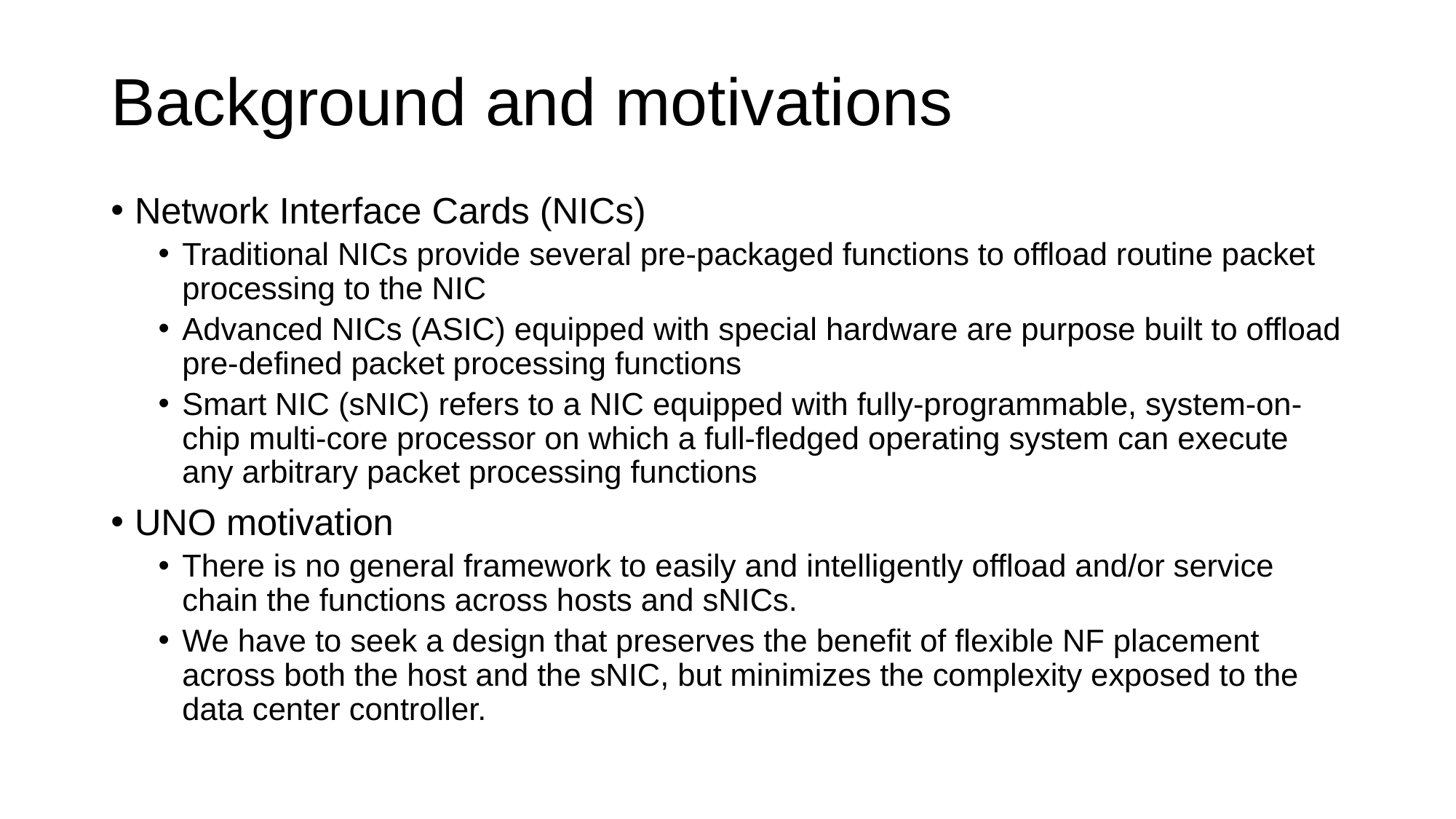

# Background and motivations
Network Interface Cards (NICs)
Traditional NICs provide several pre-packaged functions to offload routine packet processing to the NIC
Advanced NICs (ASIC) equipped with special hardware are purpose built to offload pre-defined packet processing functions
Smart NIC (sNIC) refers to a NIC equipped with fully-programmable, system-on-chip multi-core processor on which a full-fledged operating system can execute any arbitrary packet processing functions
UNO motivation
There is no general framework to easily and intelligently offload and/or service chain the functions across hosts and sNICs.
We have to seek a design that preserves the benefit of flexible NF placement across both the host and the sNIC, but minimizes the complexity exposed to the data center controller.